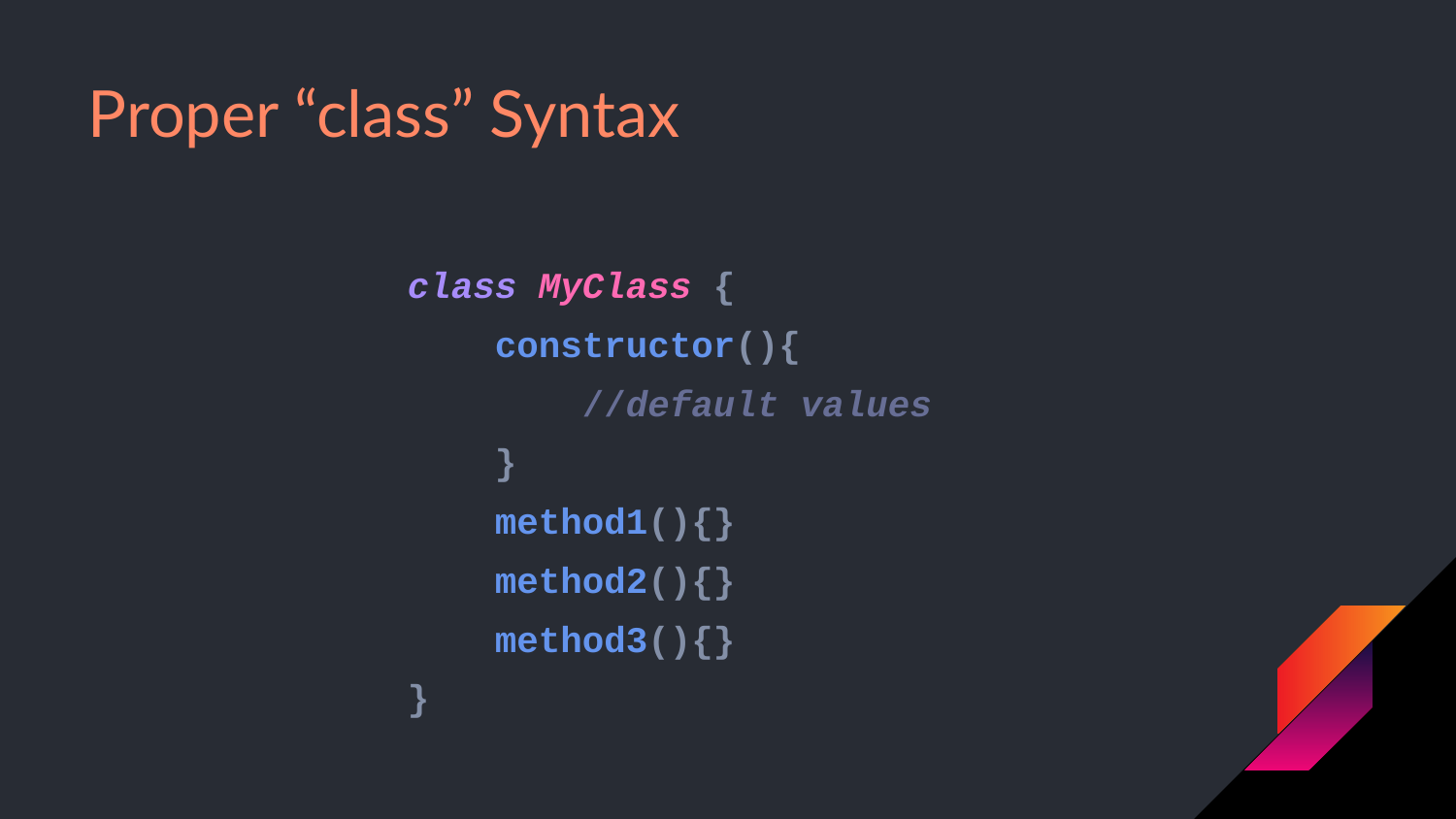

# Proper “class” Syntax

class MyClass {
    constructor(){
        //default values
    }
    method1(){}
    method2(){}
    method3(){}
}